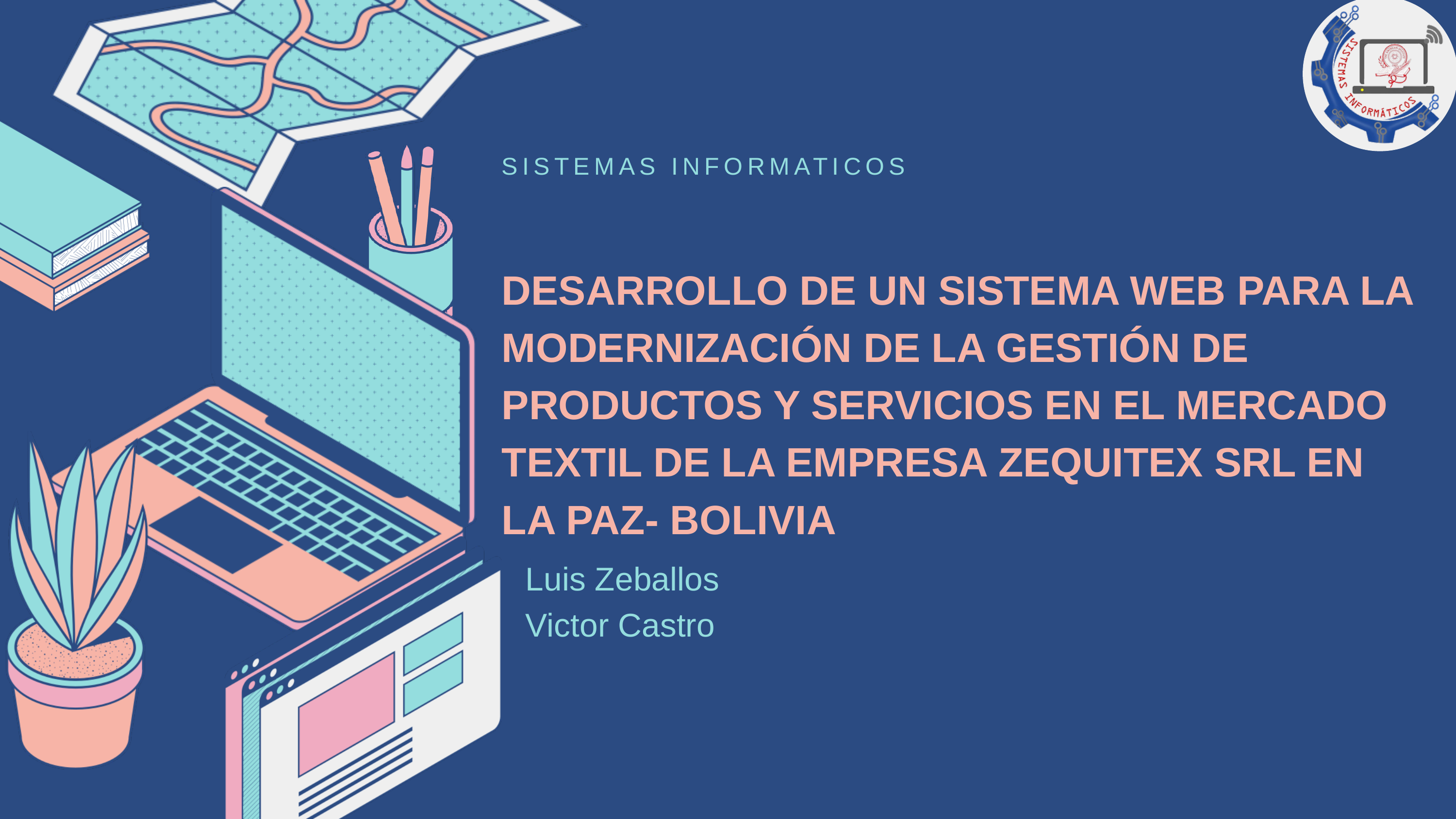

SISTEMAS INFORMATICOS

DESARROLLO DE UN SISTEMA WEB PARA LA MODERNIZACIÓN DE LA GESTIÓN DE PRODUCTOS Y SERVICIOS EN EL MERCADO TEXTIL DE LA EMPRESA ZEQUITEX SRL EN LA PAZ- BOLIVIA

Luis Zeballos
Victor Castro